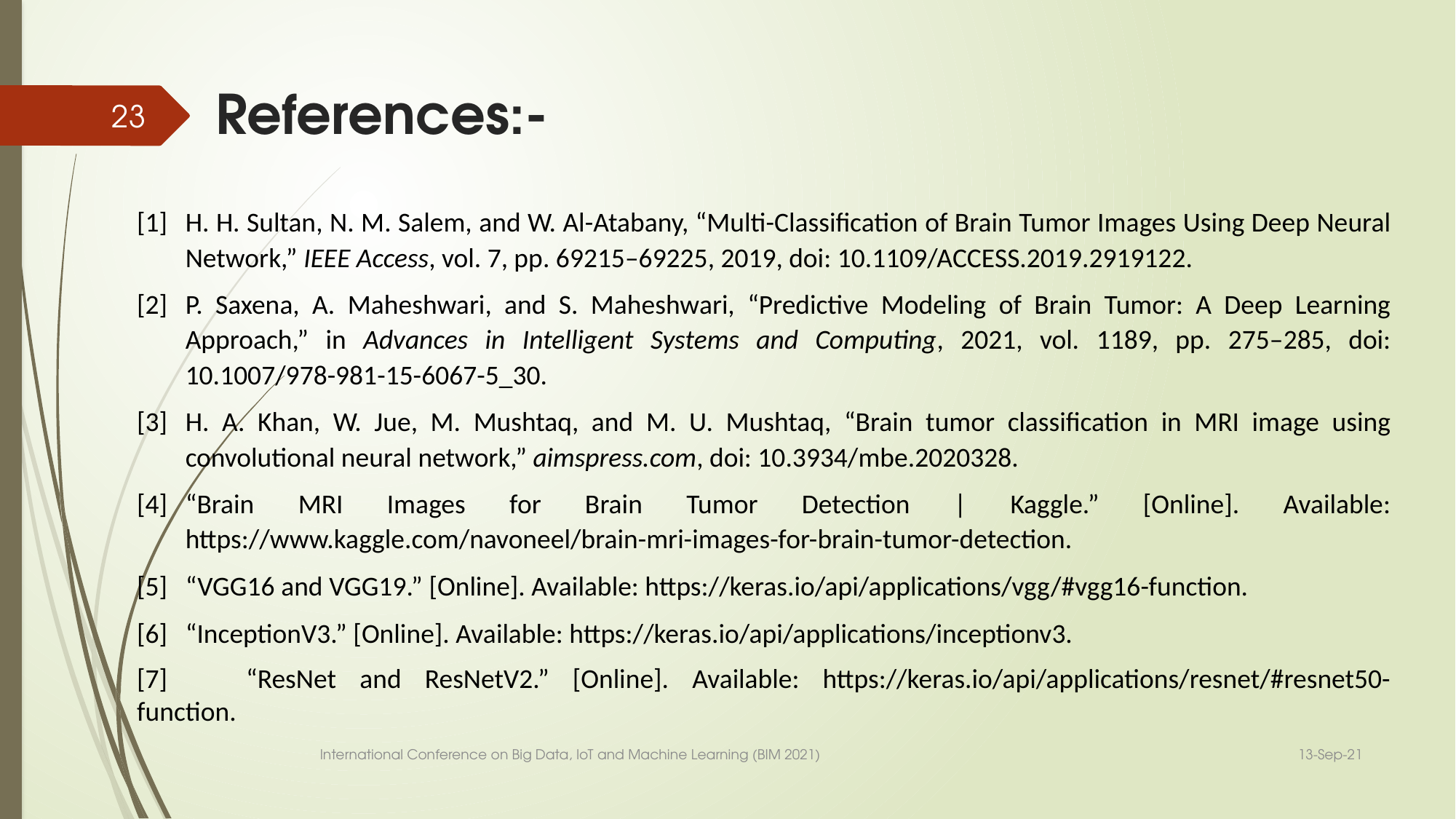

# References:-
23
[1]	H. H. Sultan, N. M. Salem, and W. Al-Atabany, “Multi-Classification of Brain Tumor Images Using Deep Neural Network,” IEEE Access, vol. 7, pp. 69215–69225, 2019, doi: 10.1109/ACCESS.2019.2919122.
[2]	P. Saxena, A. Maheshwari, and S. Maheshwari, “Predictive Modeling of Brain Tumor: A Deep Learning Approach,” in Advances in Intelligent Systems and Computing, 2021, vol. 1189, pp. 275–285, doi: 10.1007/978-981-15-6067-5_30.
[3]	H. A. Khan, W. Jue, M. Mushtaq, and M. U. Mushtaq, “Brain tumor classification in MRI image using convolutional neural network,” aimspress.com, doi: 10.3934/mbe.2020328.
[4]	“Brain MRI Images for Brain Tumor Detection | Kaggle.” [Online]. Available: https://www.kaggle.com/navoneel/brain-mri-images-for-brain-tumor-detection.
[5]	“VGG16 and VGG19.” [Online]. Available: https://keras.io/api/applications/vgg/#vgg16-function.
[6]	“InceptionV3.” [Online]. Available: https://keras.io/api/applications/inceptionv3.
[7]	“ResNet and ResNetV2.” [Online]. Available: https://keras.io/api/applications/resnet/#resnet50-function.

13-Sep-21
International Conference on Big Data, IoT and Machine Learning (BIM 2021)